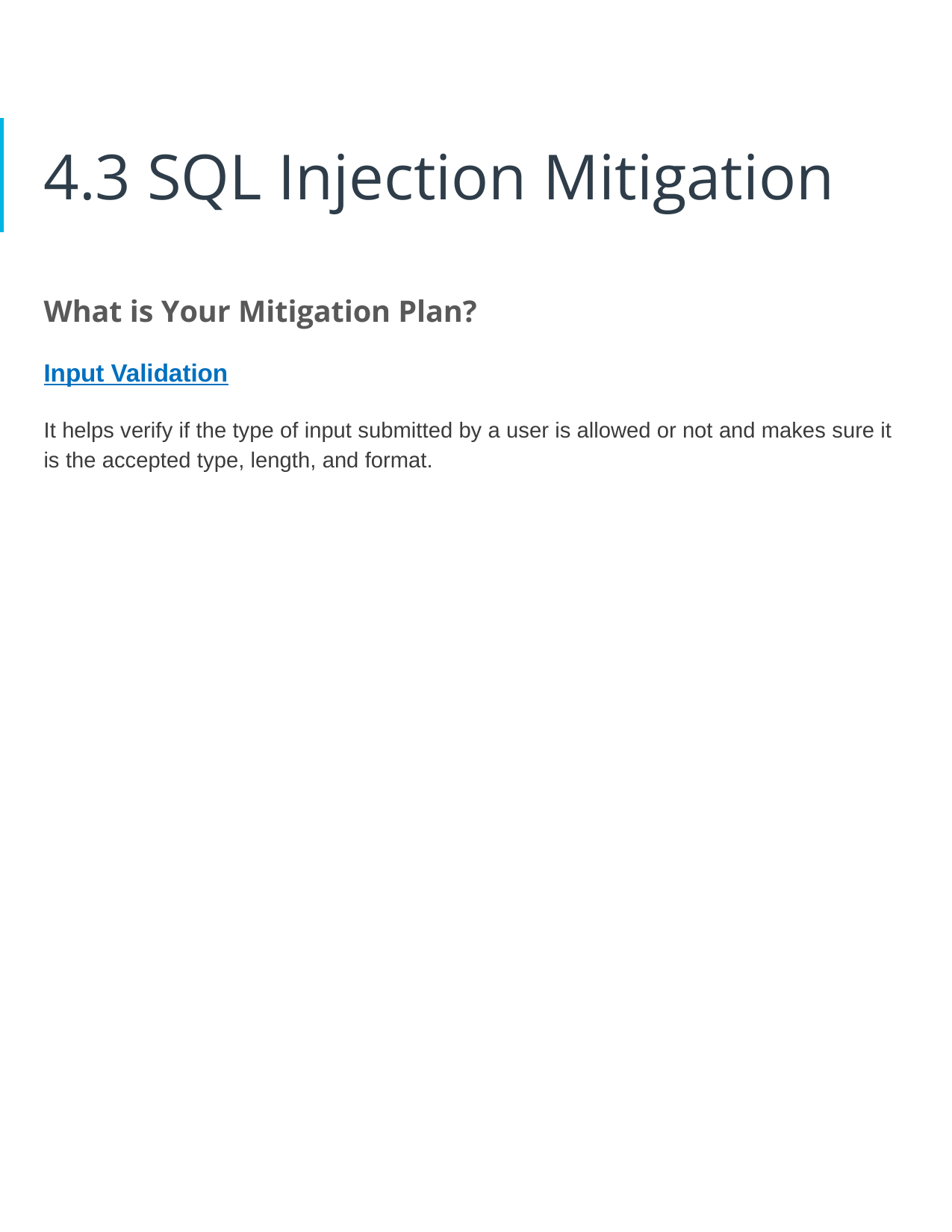

# 4.3 SQL Injection Mitigation
What is Your Mitigation Plan?
Input Validation
It helps verify if the type of input submitted by a user is allowed or not and makes sure it is the accepted type, length, and format.